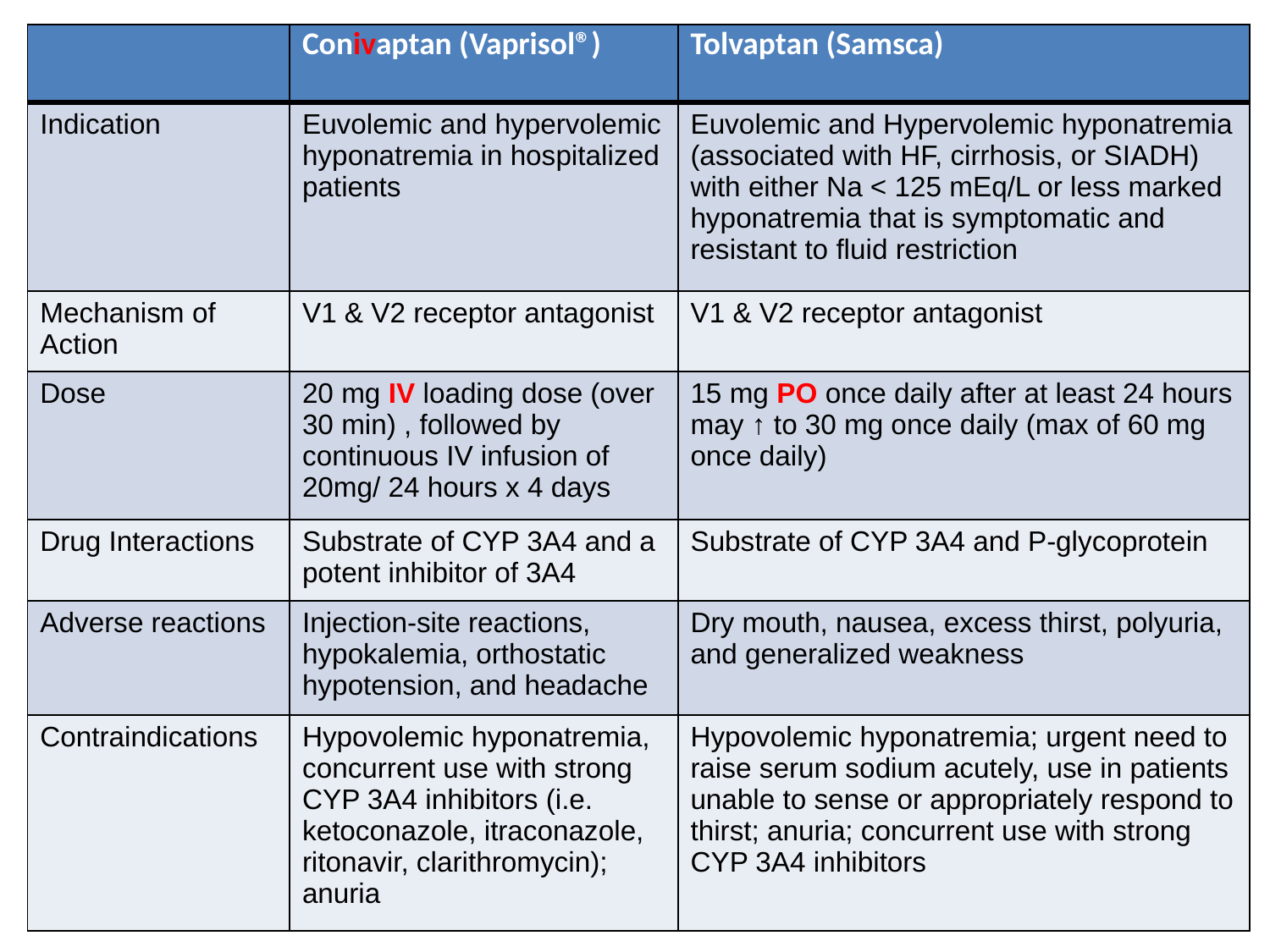

|  | Conivaptan (Vaprisol®) | Tolvaptan (Samsca) |
| --- | --- | --- |
| Indication | Euvolemic and hypervolemic hyponatremia in hospitalized patients | Euvolemic and Hypervolemic hyponatremia (associated with HF, cirrhosis, or SIADH) with either Na < 125 mEq/L or less marked hyponatremia that is symptomatic and resistant to fluid restriction |
| Mechanism of Action | V1 & V2 receptor antagonist | V1 & V2 receptor antagonist |
| Dose | 20 mg IV loading dose (over 30 min) , followed by continuous IV infusion of 20mg/ 24 hours x 4 days | 15 mg PO once daily after at least 24 hours may ↑ to 30 mg once daily (max of 60 mg once daily) |
| Drug Interactions | Substrate of CYP 3A4 and a potent inhibitor of 3A4 | Substrate of CYP 3A4 and P-glycoprotein |
| Adverse reactions | Injection-site reactions, hypokalemia, orthostatic hypotension, and headache | Dry mouth, nausea, excess thirst, polyuria, and generalized weakness |
| Contraindications | Hypovolemic hyponatremia, concurrent use with strong CYP 3A4 inhibitors (i.e. ketoconazole, itraconazole, ritonavir, clarithromycin); anuria | Hypovolemic hyponatremia; urgent need to raise serum sodium acutely, use in patients unable to sense or appropriately respond to thirst; anuria; concurrent use with strong CYP 3A4 inhibitors |
#